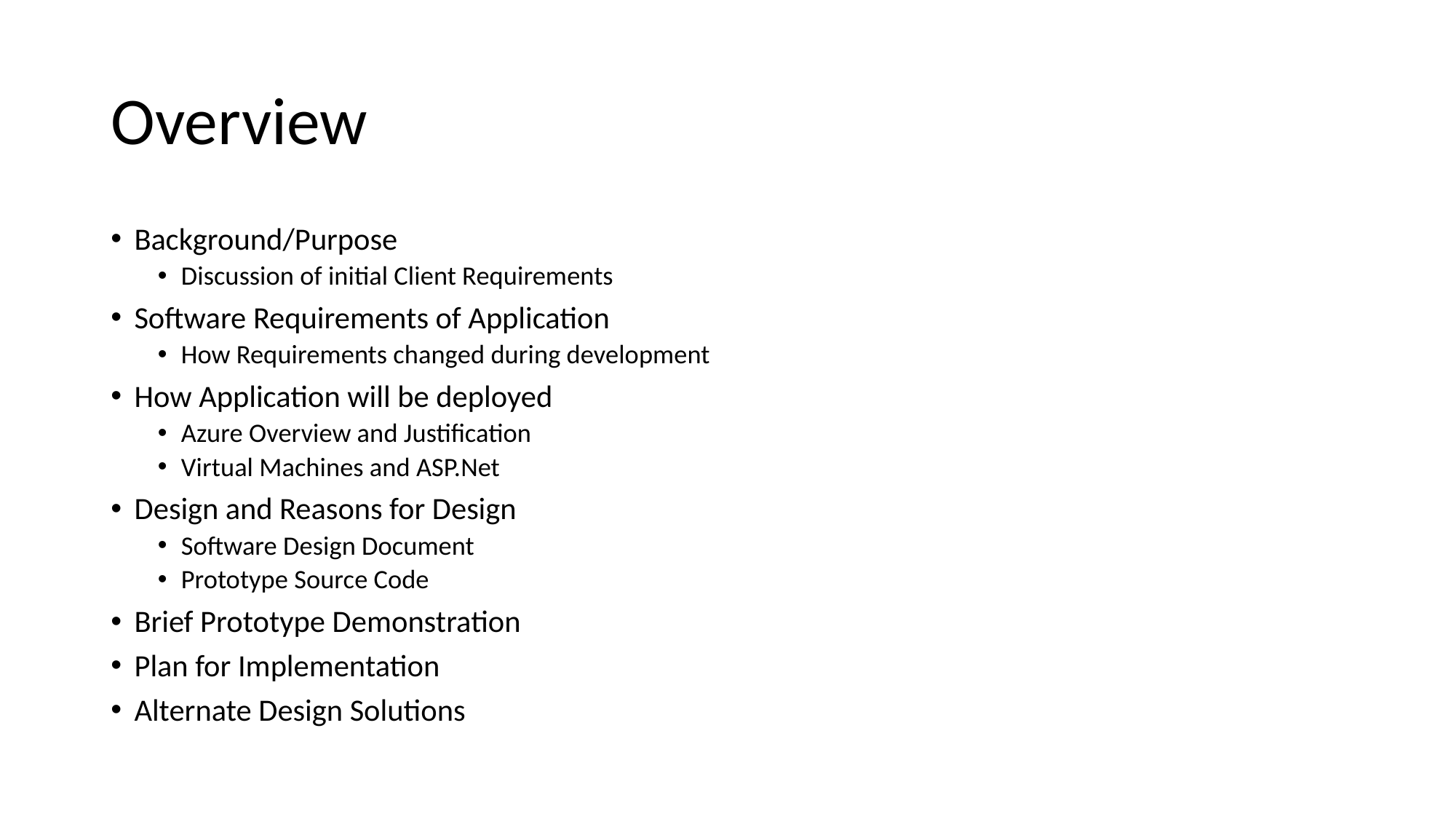

# Overview
Background/Purpose
Discussion of initial Client Requirements
Software Requirements of Application
How Requirements changed during development
How Application will be deployed
Azure Overview and Justification
Virtual Machines and ASP.Net
Design and Reasons for Design
Software Design Document
Prototype Source Code
Brief Prototype Demonstration
Plan for Implementation
Alternate Design Solutions